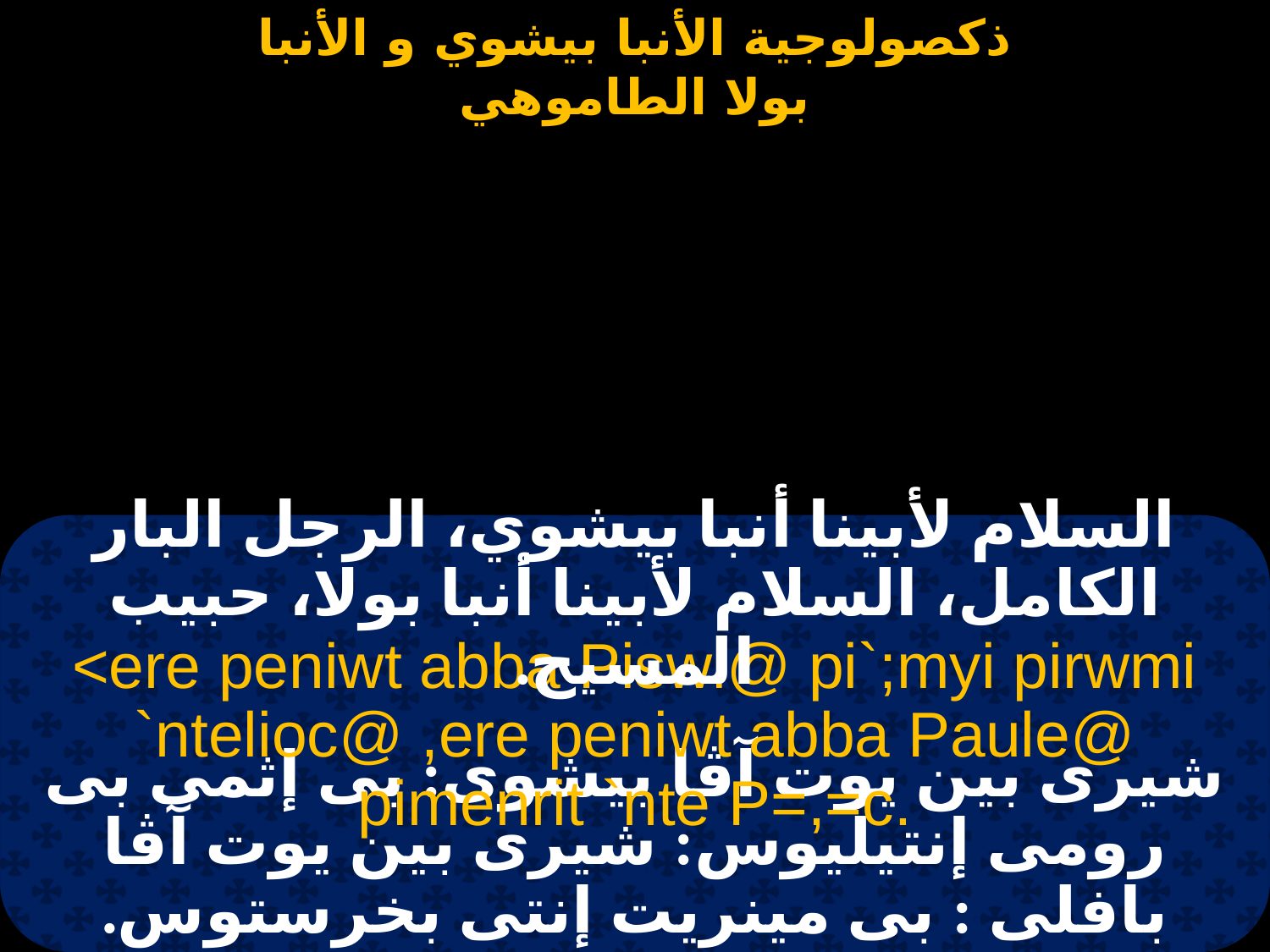

#
السلام لأبينا أنبا بيشوي، الرجل البار الكامل، السلام لأبينا أنبا بولا، حبيب المسيح.
<ere peniwt abba Piswi@ pi`;myi pirwmi `ntelioc@ ,ere peniwt abba Paule@ pimenrit `nte P=,=c.
شيرى بين يوت آڤا بيشوى: بى إثمى بى رومى إنتيليوس: شيرى بين يوت آڤا بافلى : بى مينريت إنتى بخرستوس.